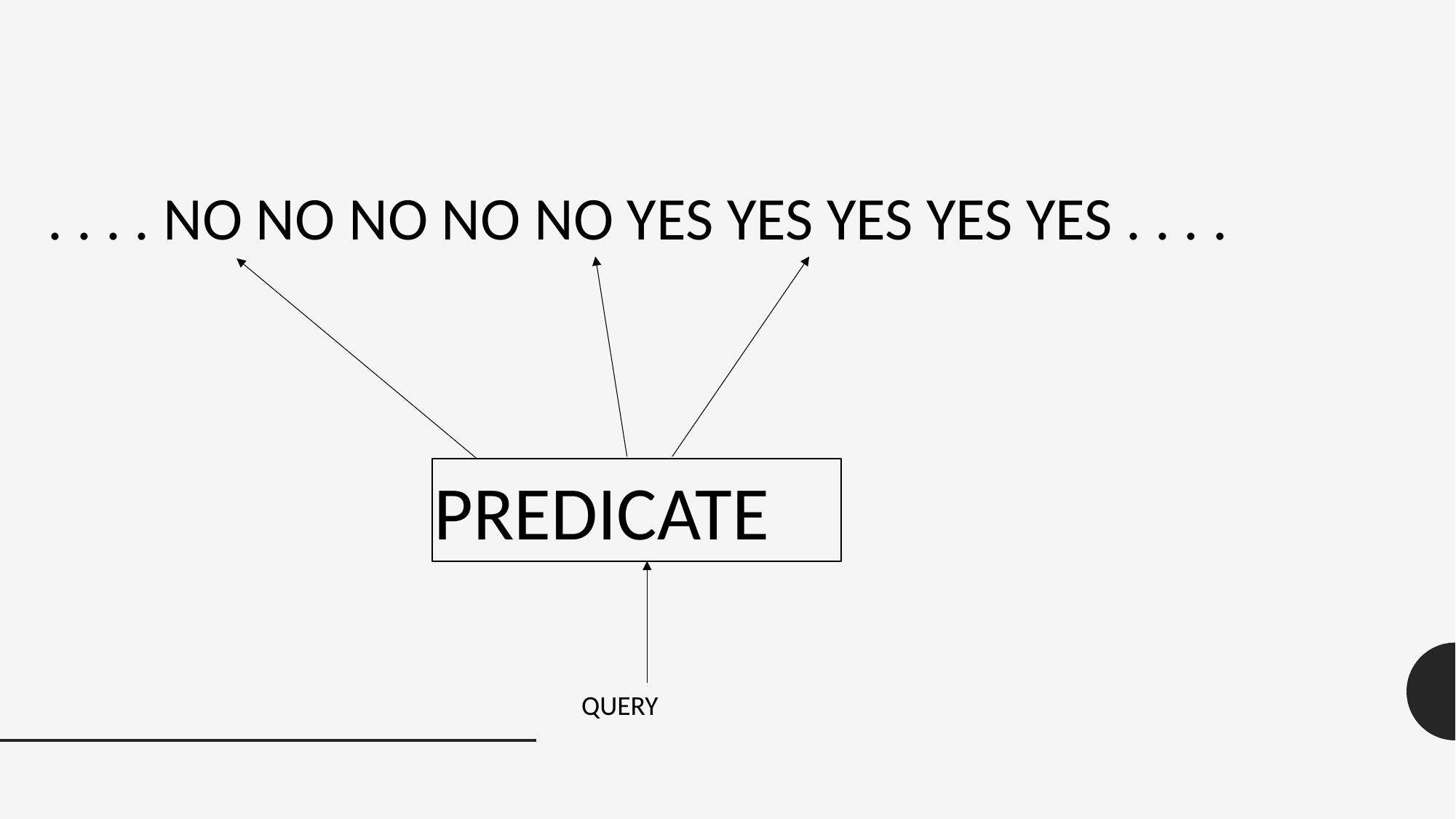

. . . . NO NO NO NO NO YES YES YES YES YES . . . .

PREDICATE
QUERY